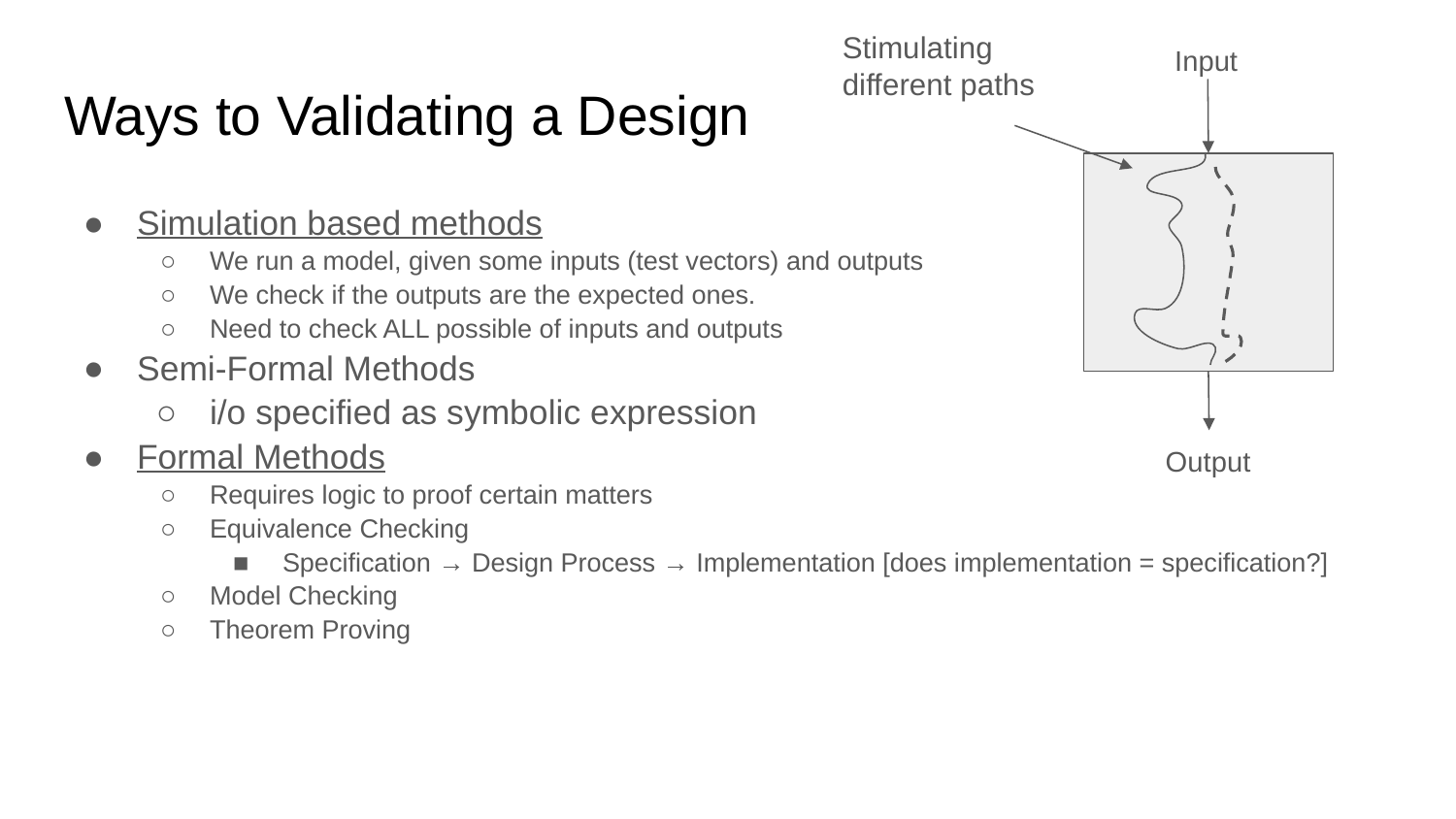

Stimulating different paths
Input
# Ways to Validating a Design

Simulation based methods
We run a model, given some inputs (test vectors) and outputs
We check if the outputs are the expected ones.
Need to check ALL possible of inputs and outputs
Semi-Formal Methods
i/o specified as symbolic expression
Formal Methods
Requires logic to proof certain matters
Equivalence Checking
Specification → Design Process → Implementation [does implementation = specification?]
Model Checking
Theorem Proving
Output